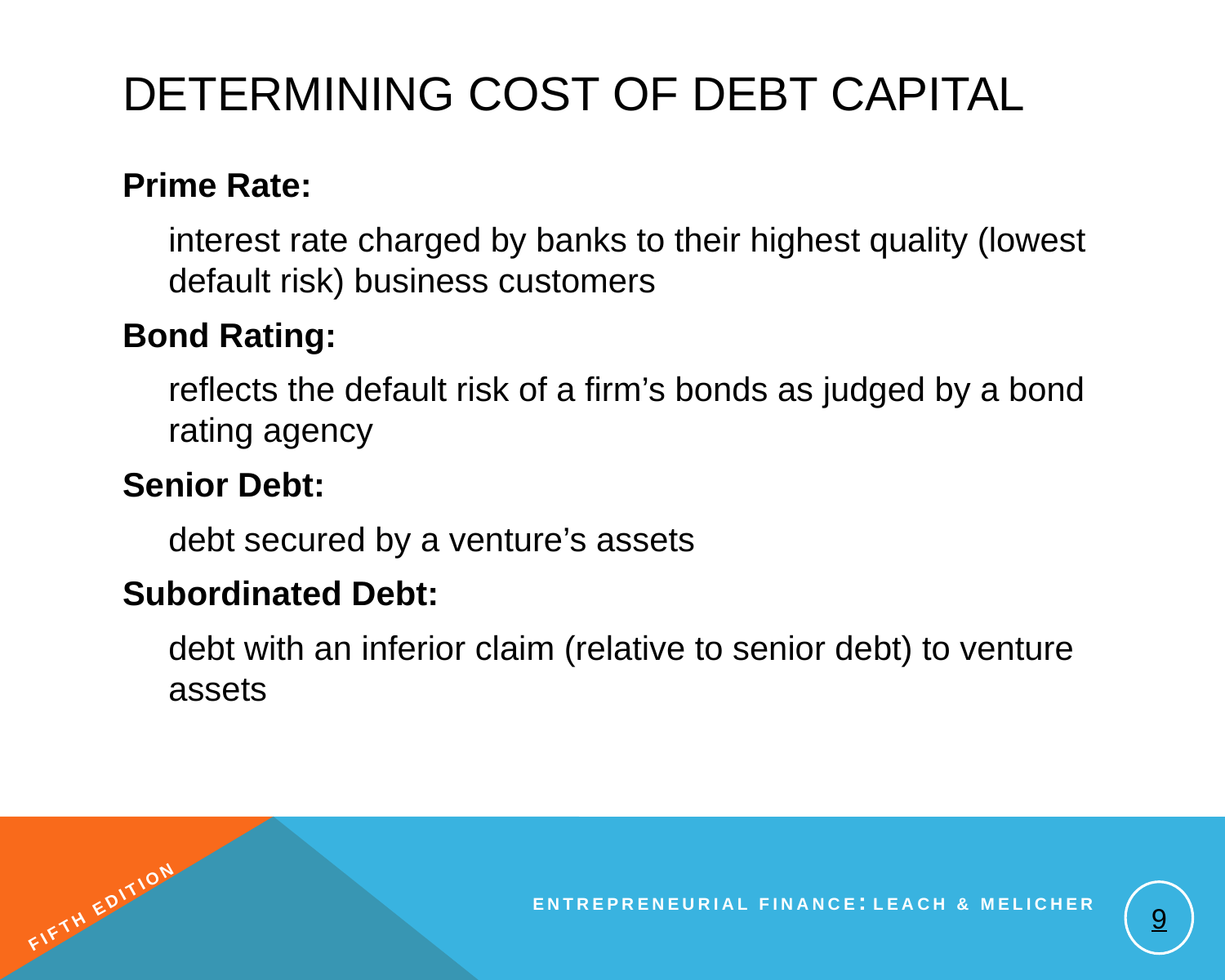

# Determining Cost Of Debt Capital
Prime Rate:
	interest rate charged by banks to their highest quality (lowest default risk) business customers
Bond Rating:
	reflects the default risk of a firm’s bonds as judged by a bond rating agency
Senior Debt:
	debt secured by a venture’s assets
Subordinated Debt:
	debt with an inferior claim (relative to senior debt) to venture assets

9